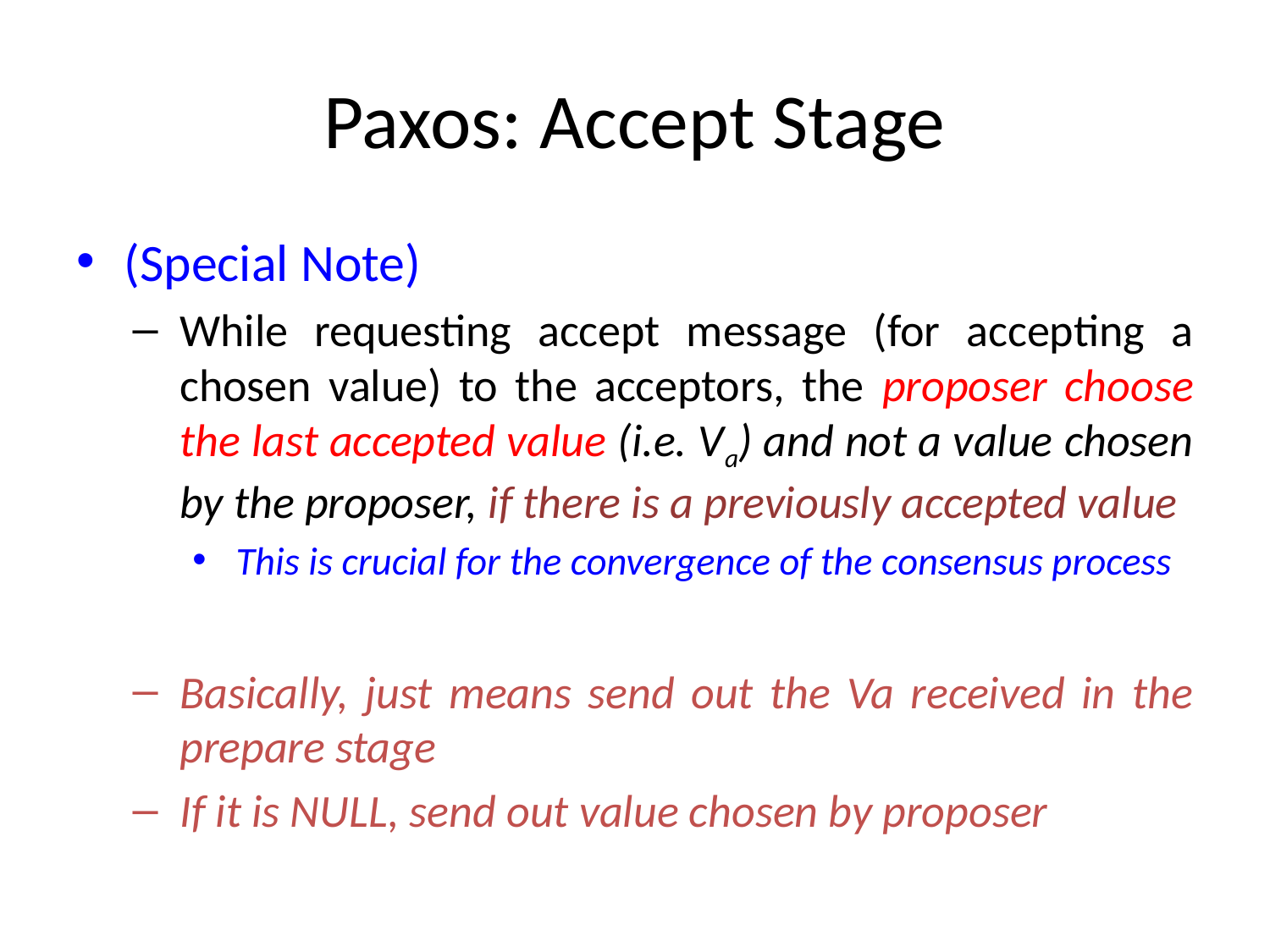

# Paxos: Accept Stage
(Special Note)
While requesting accept message (for accepting a chosen value) to the acceptors, the proposer choose the last accepted value (i.e. Va) and not a value chosen by the proposer, if there is a previously accepted value
This is crucial for the convergence of the consensus process

Basically, just means send out the Va received in the prepare stage
If it is NULL, send out value chosen by proposer